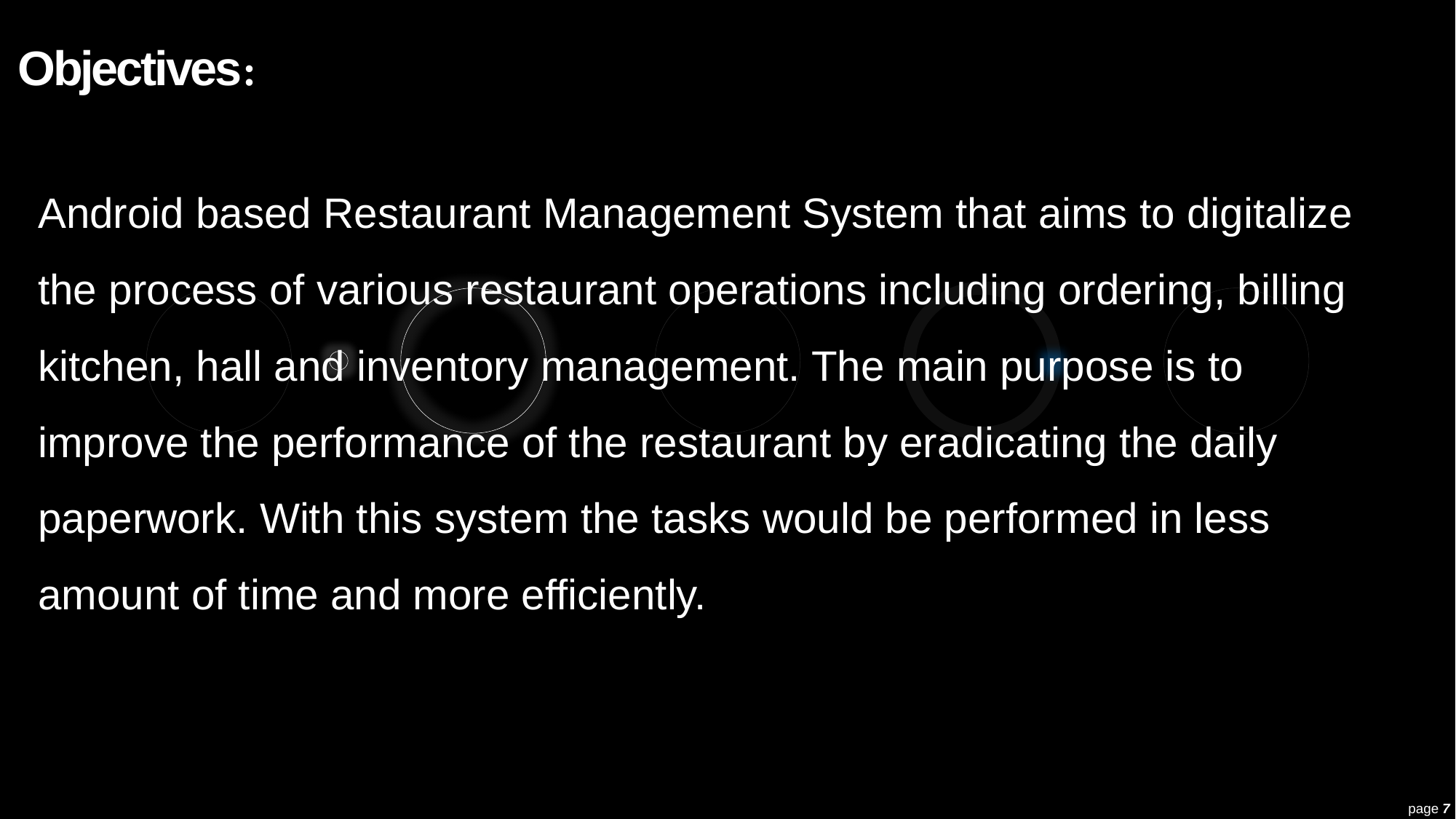

# Objectives:
Android based Restaurant Management System that aims to digitalize the process of various restaurant operations including ordering, billing kitchen, hall and inventory management. The main purpose is to improve the performance of the restaurant by eradicating the daily paperwork. With this system the tasks would be performed in less amount of time and more efficiently.
page 7